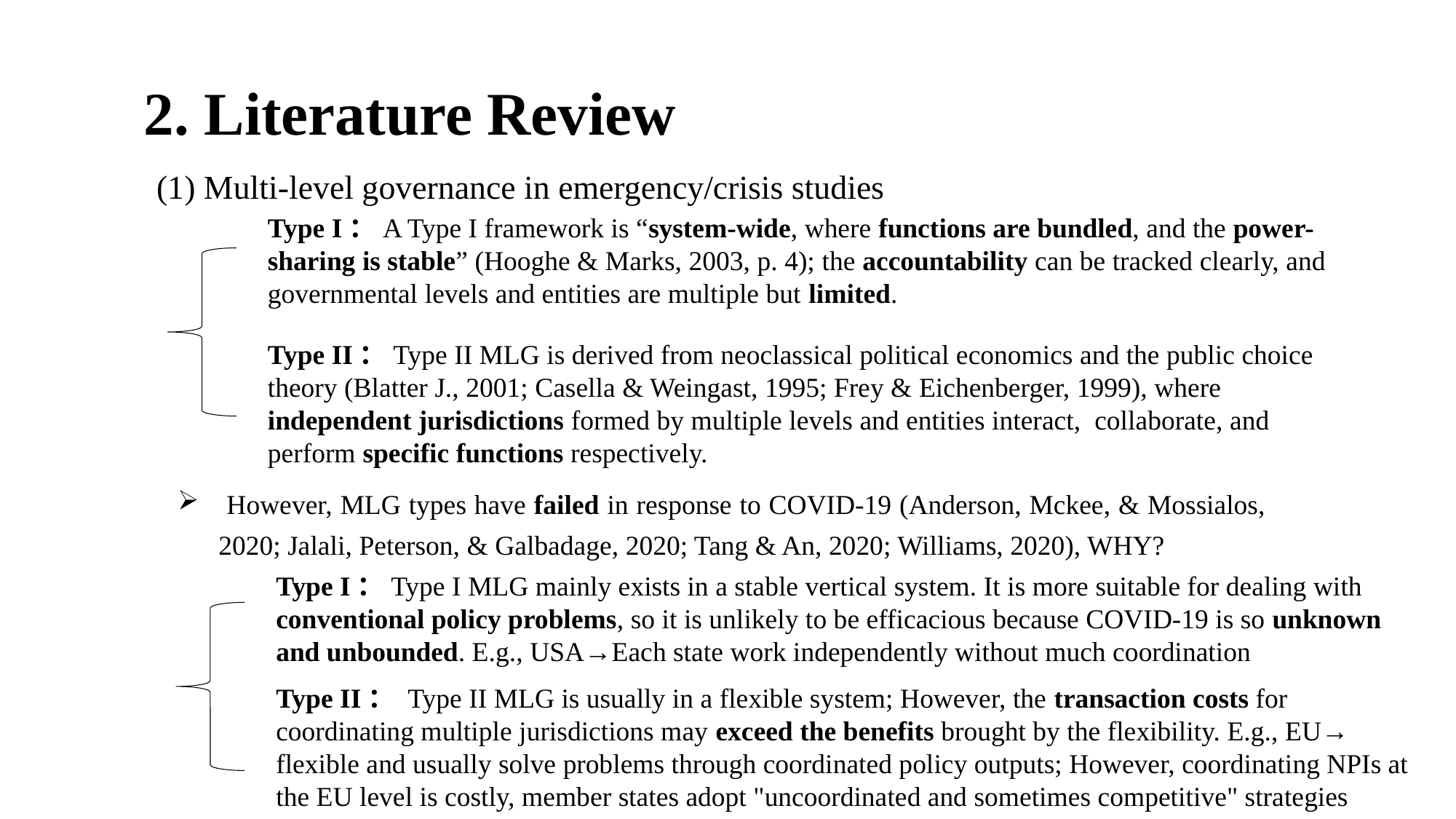

2. Literature Review
(1) Multi-level governance in emergency/crisis studies

Type I：A Type I framework is “system-wide, where functions are bundled, and the power-sharing is stable” (Hooghe & Marks, 2003, p. 4); the accountability can be tracked clearly, and governmental levels and entities are multiple but limited.

Type II：Type II MLG is derived from neoclassical political economics and the public choice theory (Blatter J., 2001; Casella & Weingast, 1995; Frey & Eichenberger, 1999), where independent jurisdictions formed by multiple levels and entities interact,  collaborate, and perform specific functions respectively.
 However, MLG types have failed in response to COVID-19 (Anderson, Mckee, & Mossialos, 2020; Jalali, Peterson, & Galbadage, 2020; Tang & An, 2020; Williams, 2020), WHY?

Type I：Type I MLG mainly exists in a stable vertical system. It is more suitable for dealing with conventional policy problems, so it is unlikely to be efficacious because COVID-19 is so unknown and unbounded. E.g., USA→Each state work independently without much coordination

Type II： Type II MLG is usually in a flexible system; However, the transaction costs for coordinating multiple jurisdictions may exceed the benefits brought by the flexibility. E.g., EU→ flexible and usually solve problems through coordinated policy outputs; However, coordinating NPIs at the EU level is costly, member states adopt "uncoordinated and sometimes competitive" strategies